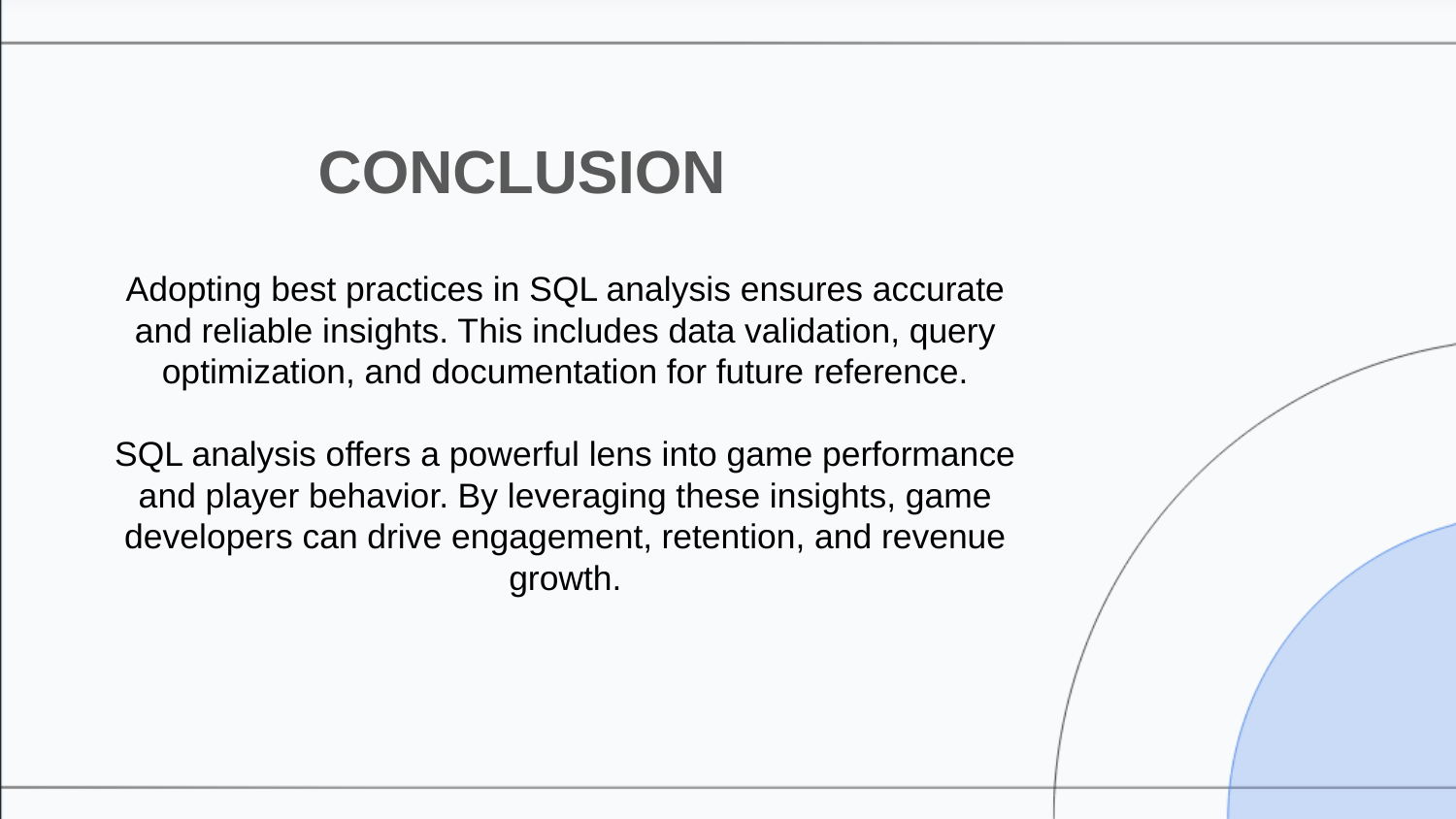

CONCLUSION
Adopting best practices in SQL analysis ensures accurate and reliable insights. This includes data validation, query optimization, and documentation for future reference.

SQL analysis offers a powerful lens into game performance and player behavior. By leveraging these insights, game developers can drive engagement, retention, and revenue growth.